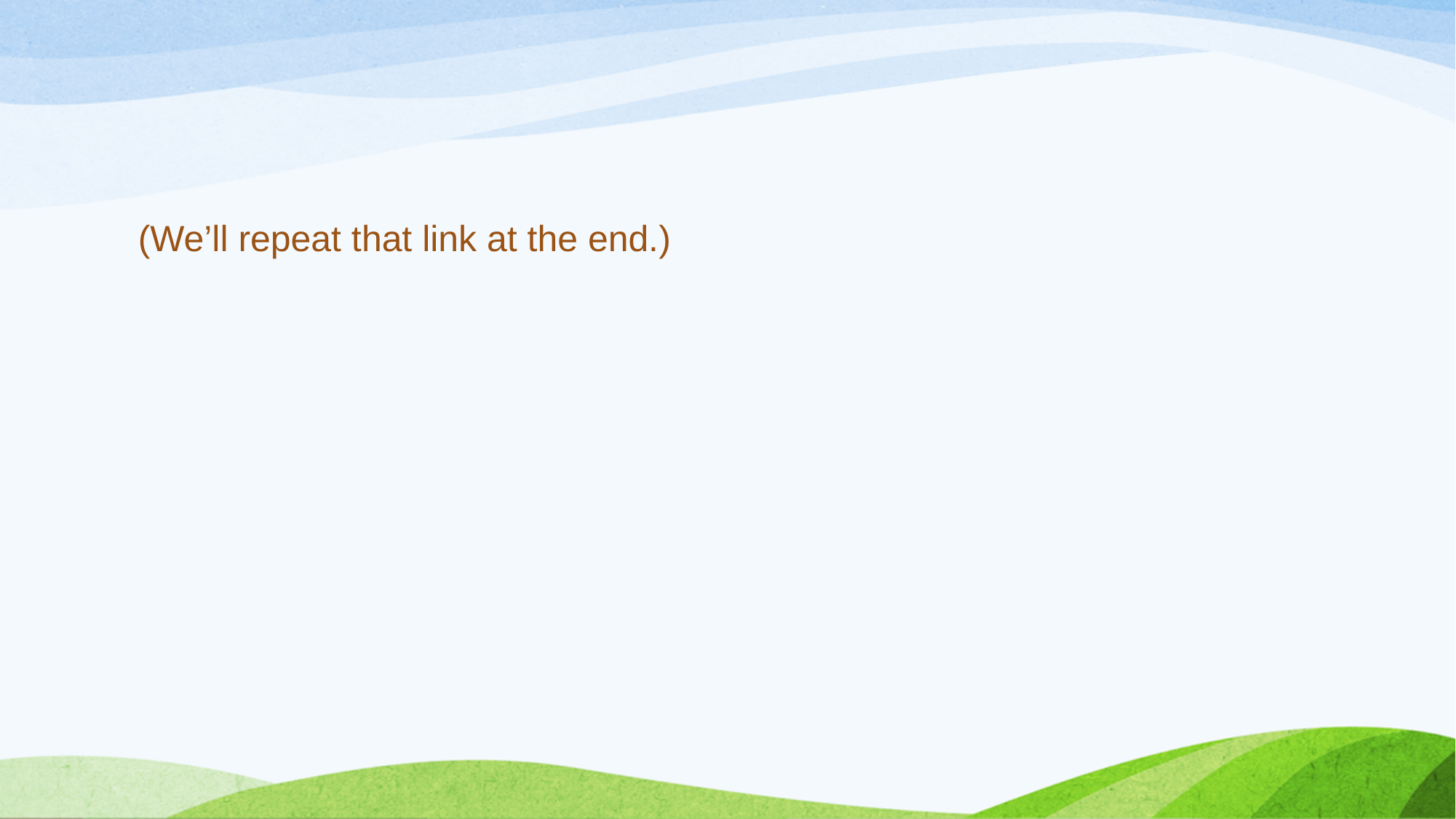

(We’ll repeat that link at the end.)